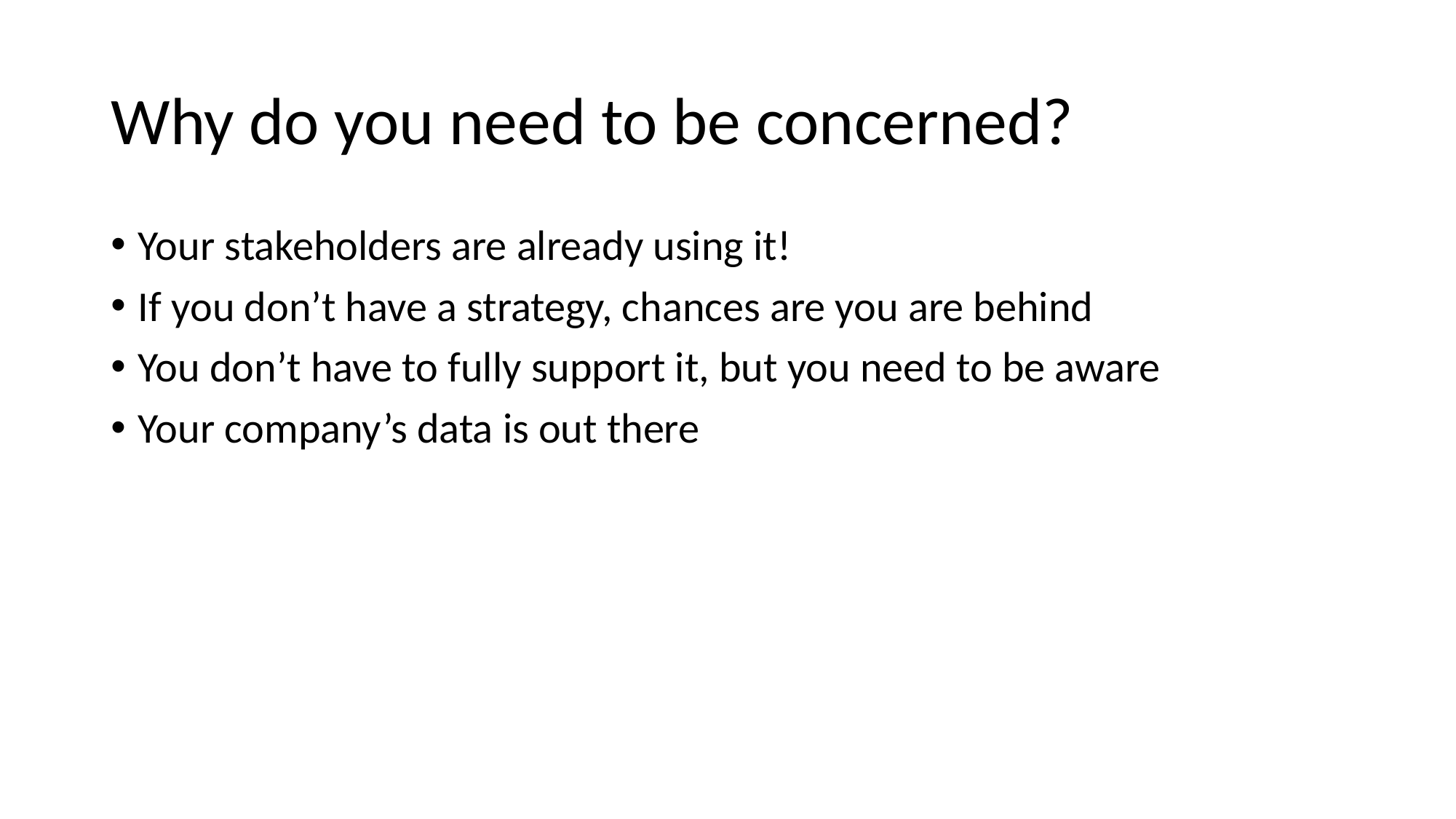

# Why do you need to be concerned?
Your stakeholders are already using it!
If you don’t have a strategy, chances are you are behind
You don’t have to fully support it, but you need to be aware
Your company’s data is out there